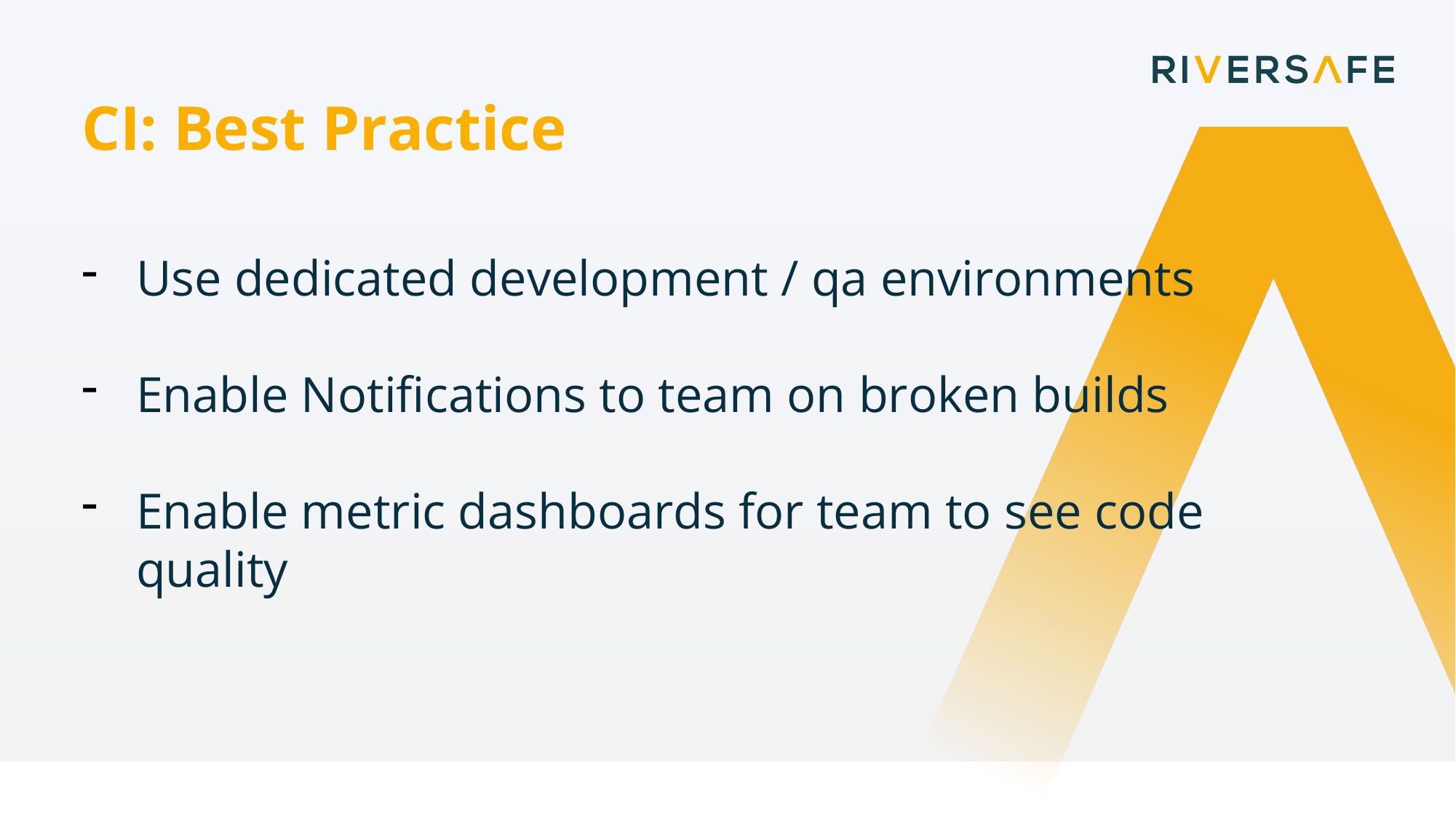

CI: Best Practice

Use dedicated development / qa environments

Enable Notifications to team on broken builds

Enable metric dashboards for team to see code quality